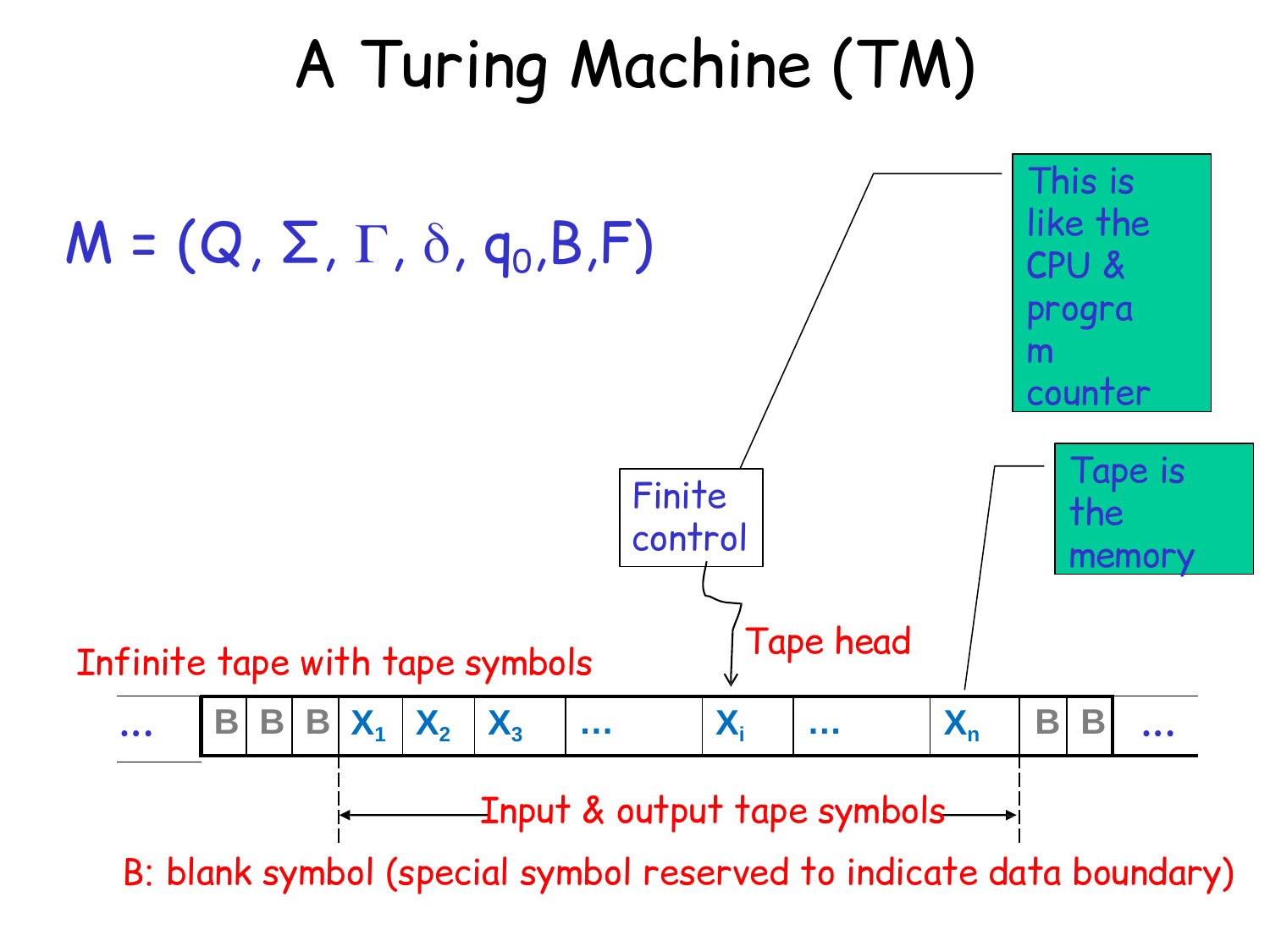

# A Turing Machine (TM)
This is like the CPU &
program
counter

M = (Q, ∑, Γ, δ, q0,B,F)
Tape is the memory

Finite control

Tape head
Infinite tape with tape symbols
| … | B | B | B | X1 | X2 | X3 | … | Xi | … | Xn | B | B | … |
| --- | --- | --- | --- | --- | --- | --- | --- | --- | --- | --- | --- | --- | --- |
|  |  |  |  | Input & output tape symbols |  |  |  |  |  |  |  |  |  |

B: blank symbol (special symbol reserved to indicate data boundary)